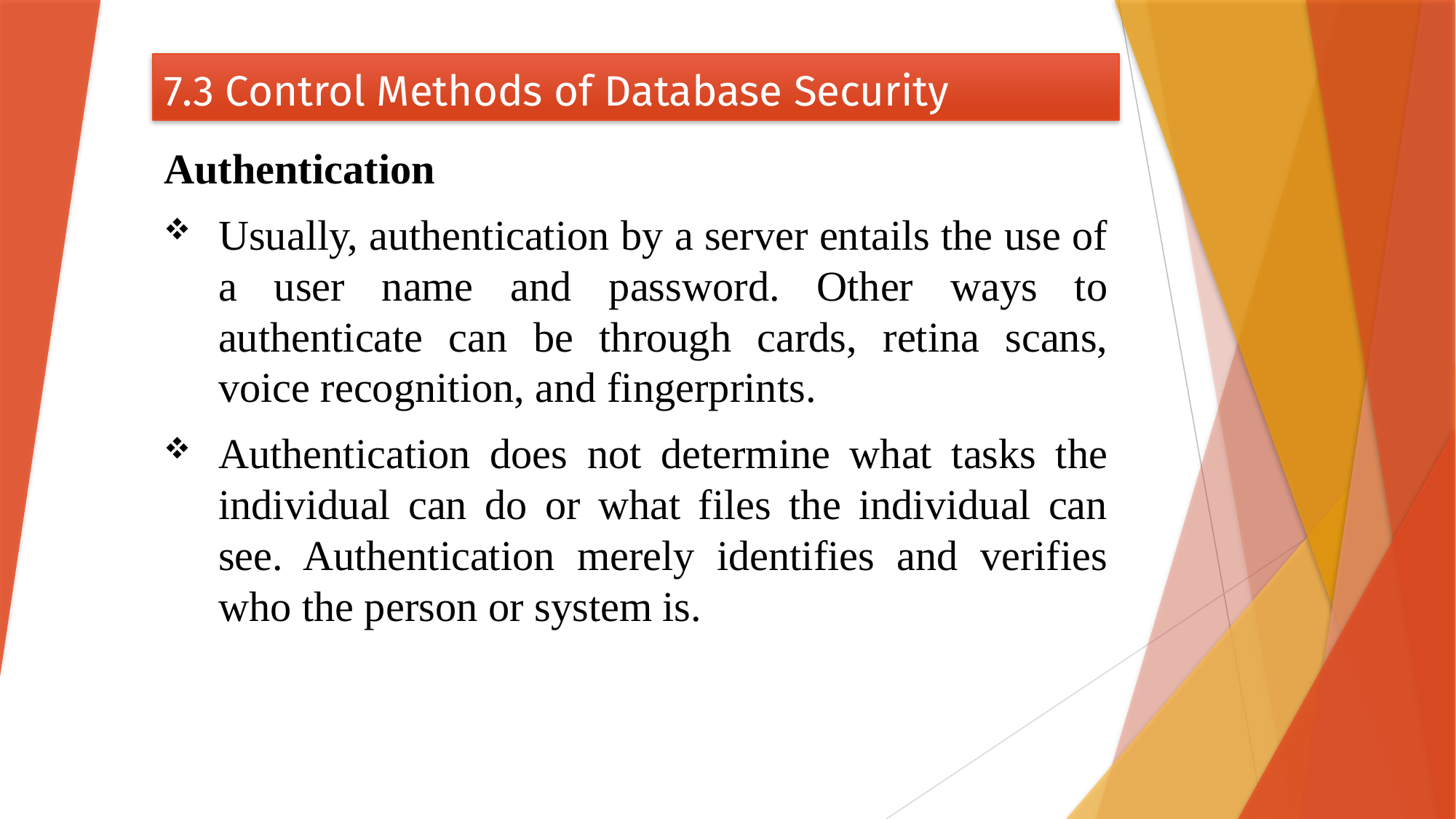

# 7.3 Control Methods of Database Security
Authentication
Usually, authentication by a server entails the use of a user name and password. Other ways to authenticate can be through cards, retina scans, voice recognition, and fingerprints.
Authentication does not determine what tasks the individual can do or what files the individual can see. Authentication merely identifies and verifies who the person or system is.